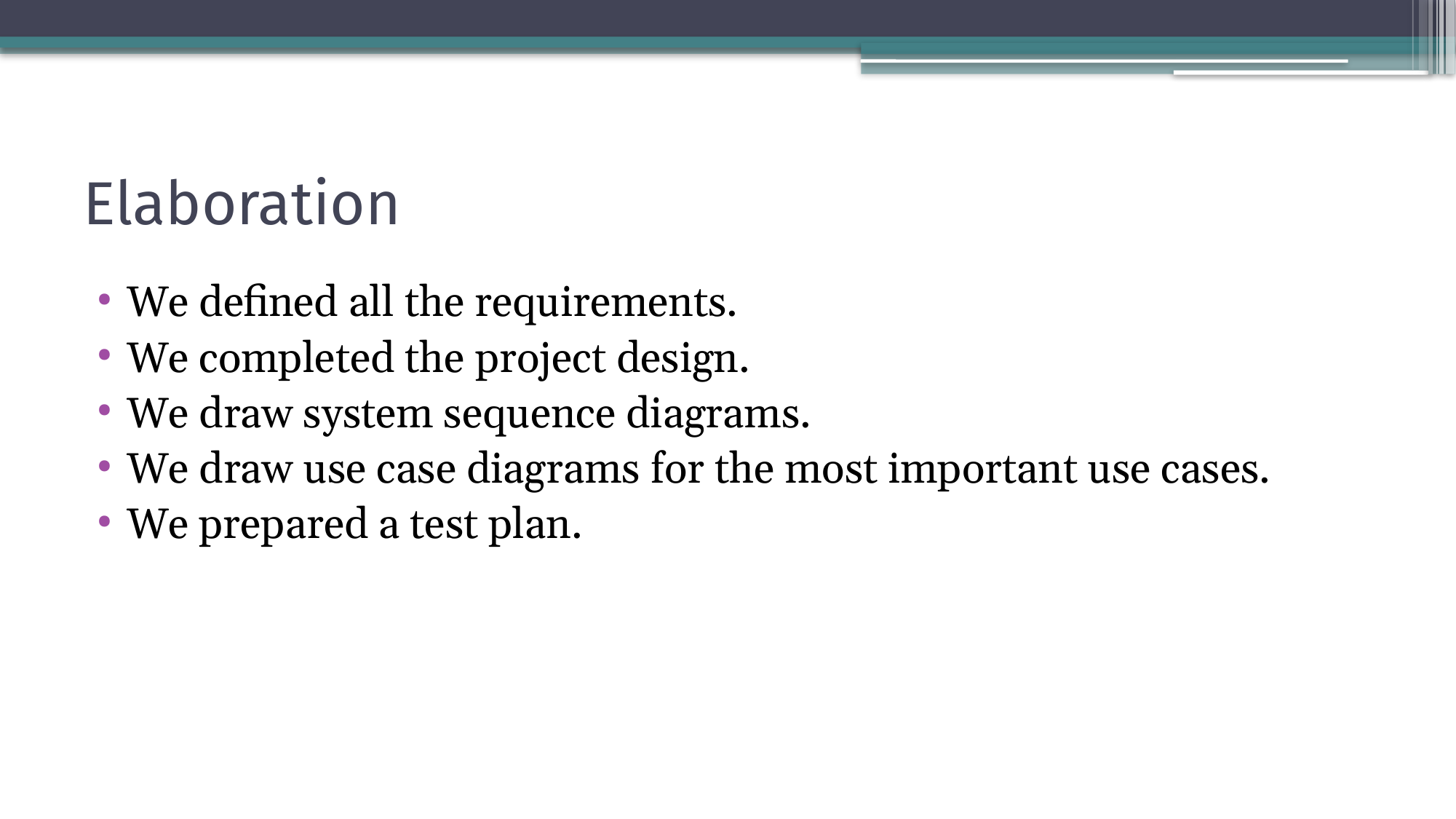

# Elaboration
We defined all the requirements.
We completed the project design.
We draw system sequence diagrams.
We draw use case diagrams for the most important use cases.
We prepared a test plan.